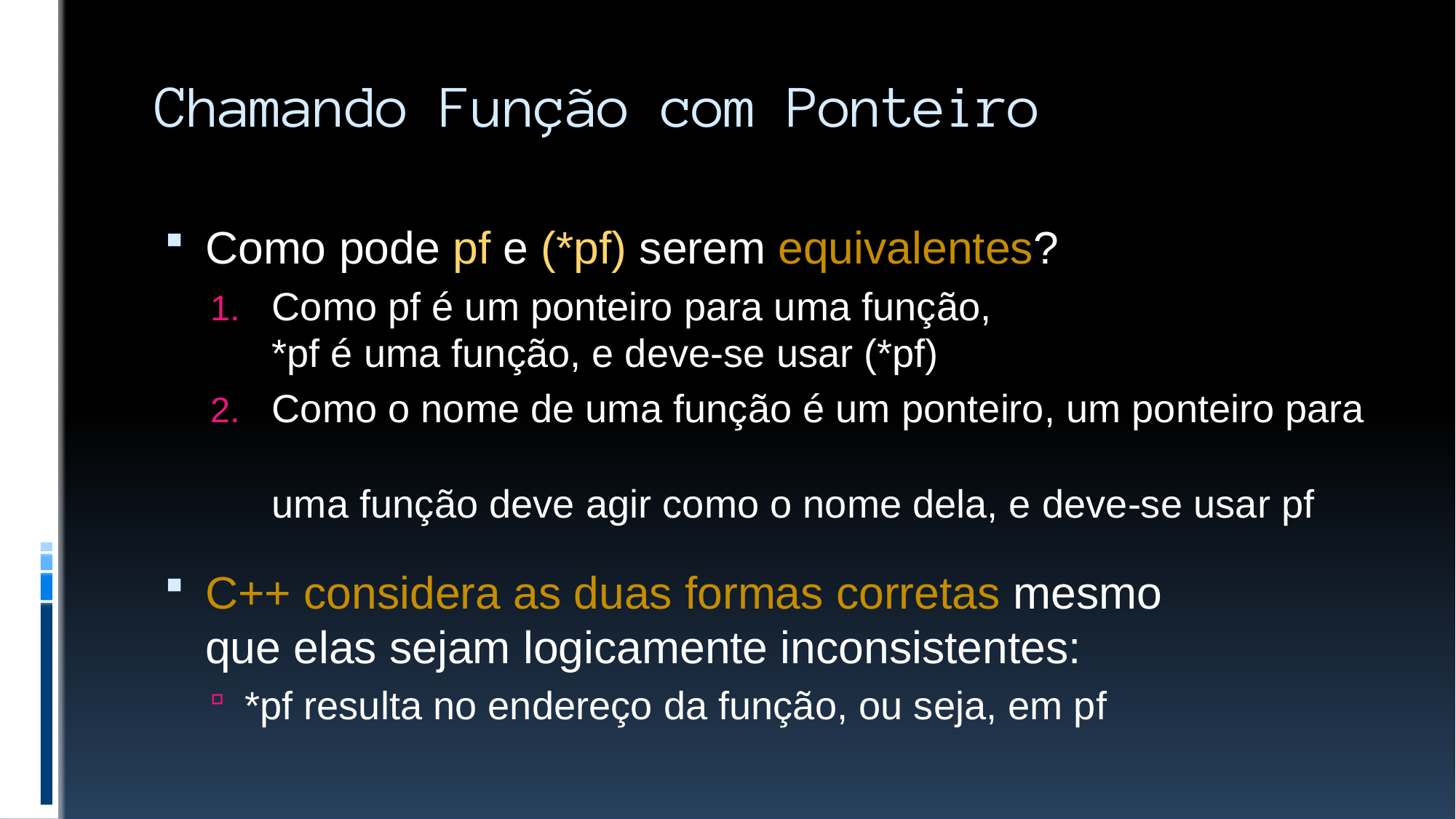

# Chamando Função com Ponteiro
Como pode pf e (*pf) serem equivalentes?
Como pf é um ponteiro para uma função,
*pf é uma função, e deve-se usar (*pf)
Como o nome de uma função é um ponteiro, um ponteiro para
uma função deve agir como o nome dela, e deve-se usar pf
C++ considera as duas formas corretas mesmo
que elas sejam logicamente inconsistentes:
*pf resulta no endereço da função, ou seja, em pf